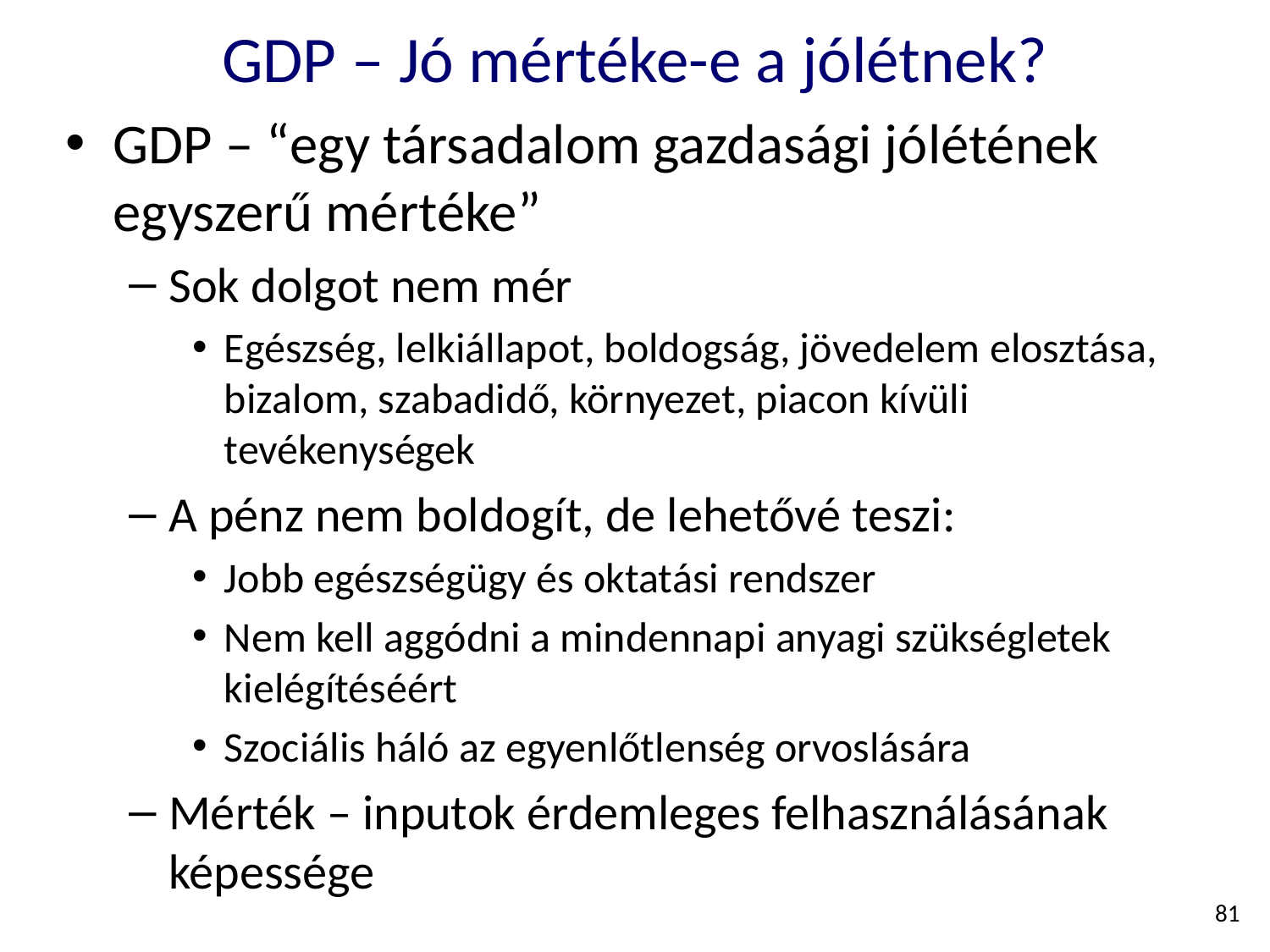

# GDP – Jó mértéke-e a jólétnek?
GDP – “egy társadalom gazdasági jólétének egyszerű mértéke”
Sok dolgot nem mér
Egészség, lelkiállapot, boldogság, jövedelem elosztása, bizalom, szabadidő, környezet, piacon kívüli tevékenységek
A pénz nem boldogít, de lehetővé teszi:
Jobb egészségügy és oktatási rendszer
Nem kell aggódni a mindennapi anyagi szükségletek kielégítéséért
Szociális háló az egyenlőtlenség orvoslására
Mérték – inputok érdemleges felhasználásának képessége
81